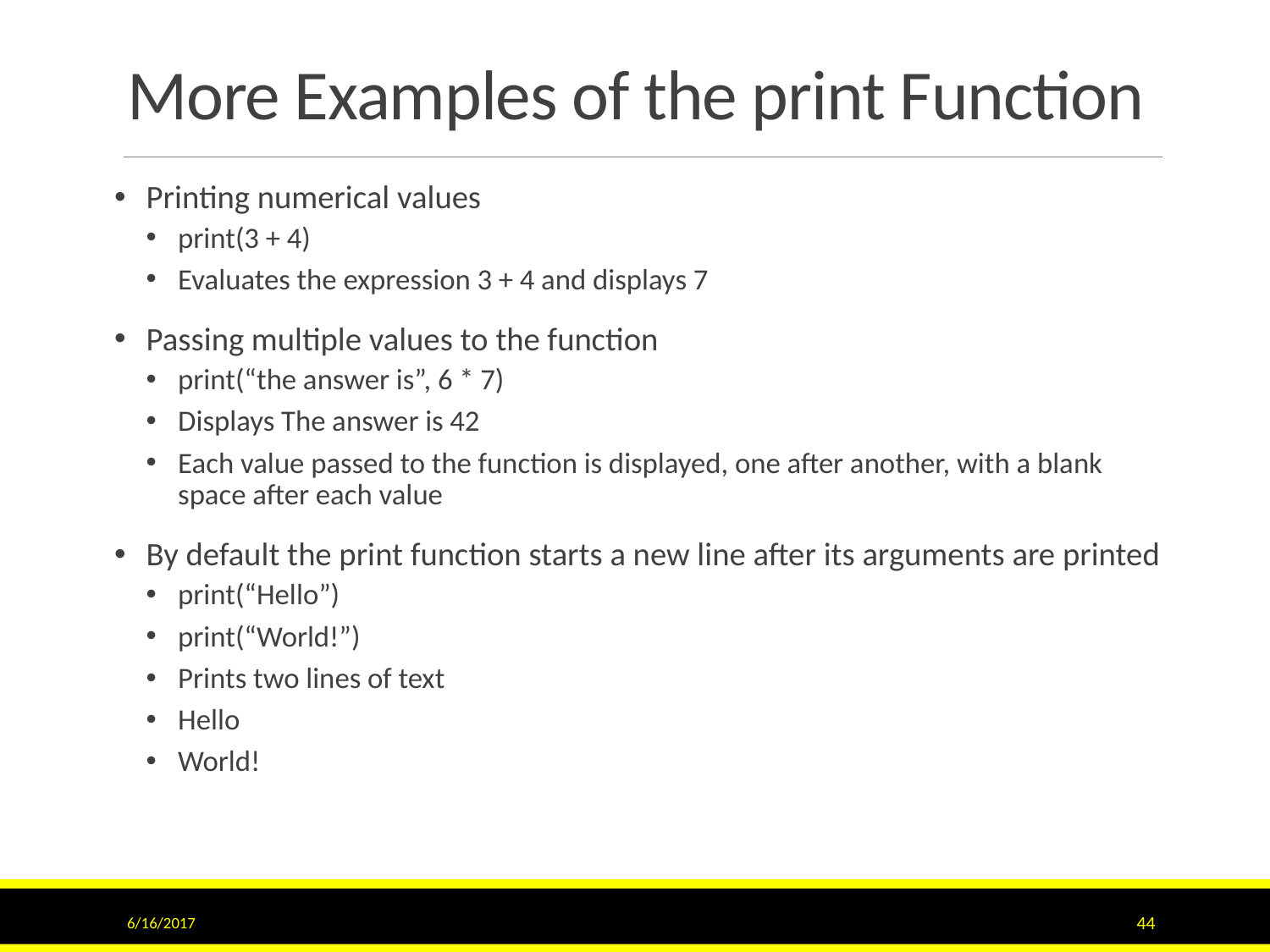

# More Examples of the print Function
Printing numerical values
print(3 + 4)
Evaluates the expression 3 + 4 and displays 7
Passing multiple values to the function
print(“the answer is”, 6 * 7)
Displays The answer is 42
Each value passed to the function is displayed, one after another, with a blank space after each value
By default the print function starts a new line after its arguments are printed
print(“Hello”)
print(“World!”)
Prints two lines of text
Hello
World!

6/16/2017
44